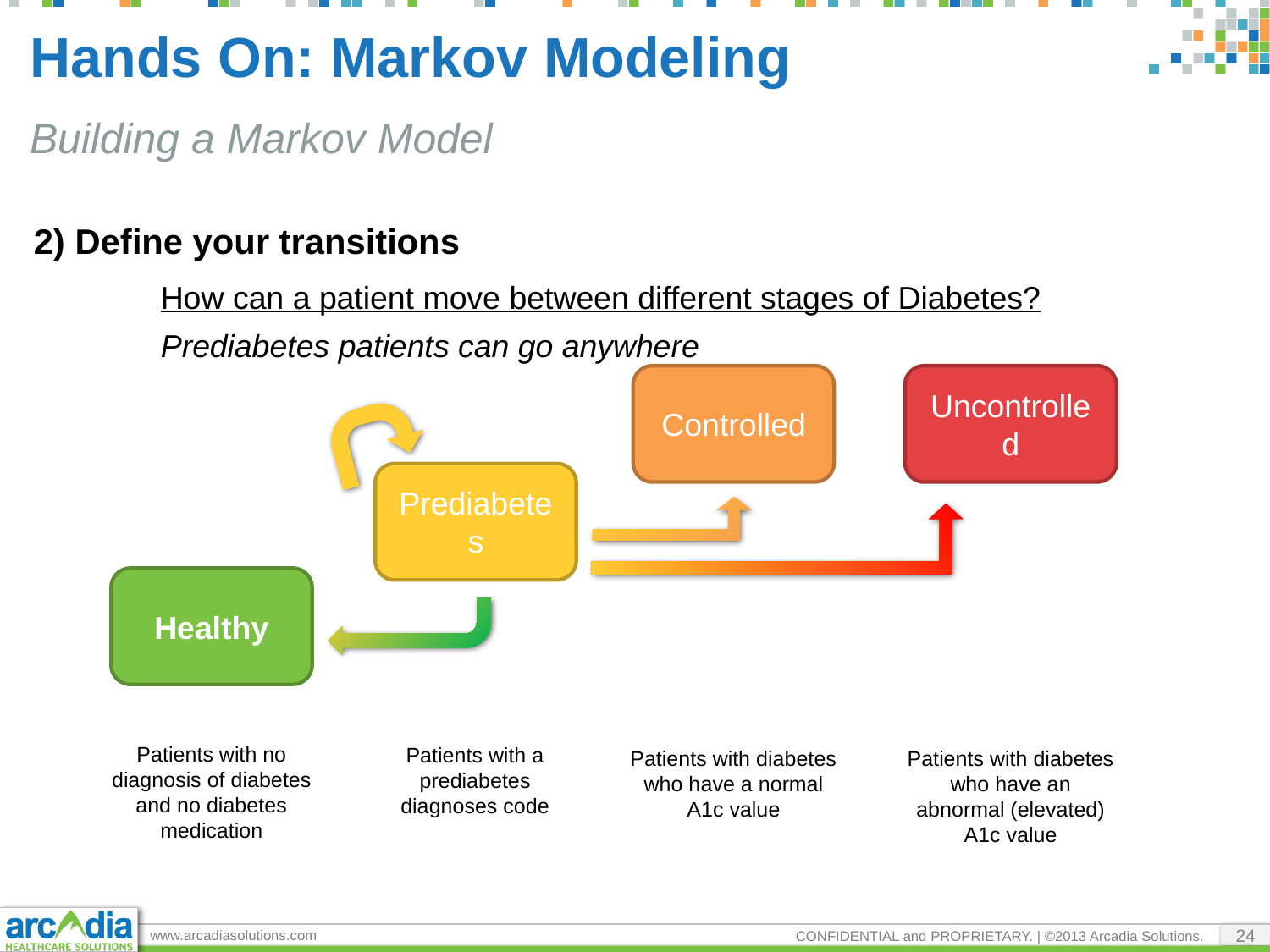

# Hands On: Markov Modeling
Building a Markov Model

2) Define your transitions
	How can a patient move between different stages of Diabetes?
	Prediabetes patients can go anywhere
Controlled
Uncontrolled

Prediabetes

Healthy

Patients with no diagnosis of diabetes and no diabetes medication
Patients with a prediabetes diagnoses code
Patients with diabetes who have a normal A1c value
Patients with diabetes who have an abnormal (elevated) A1c value